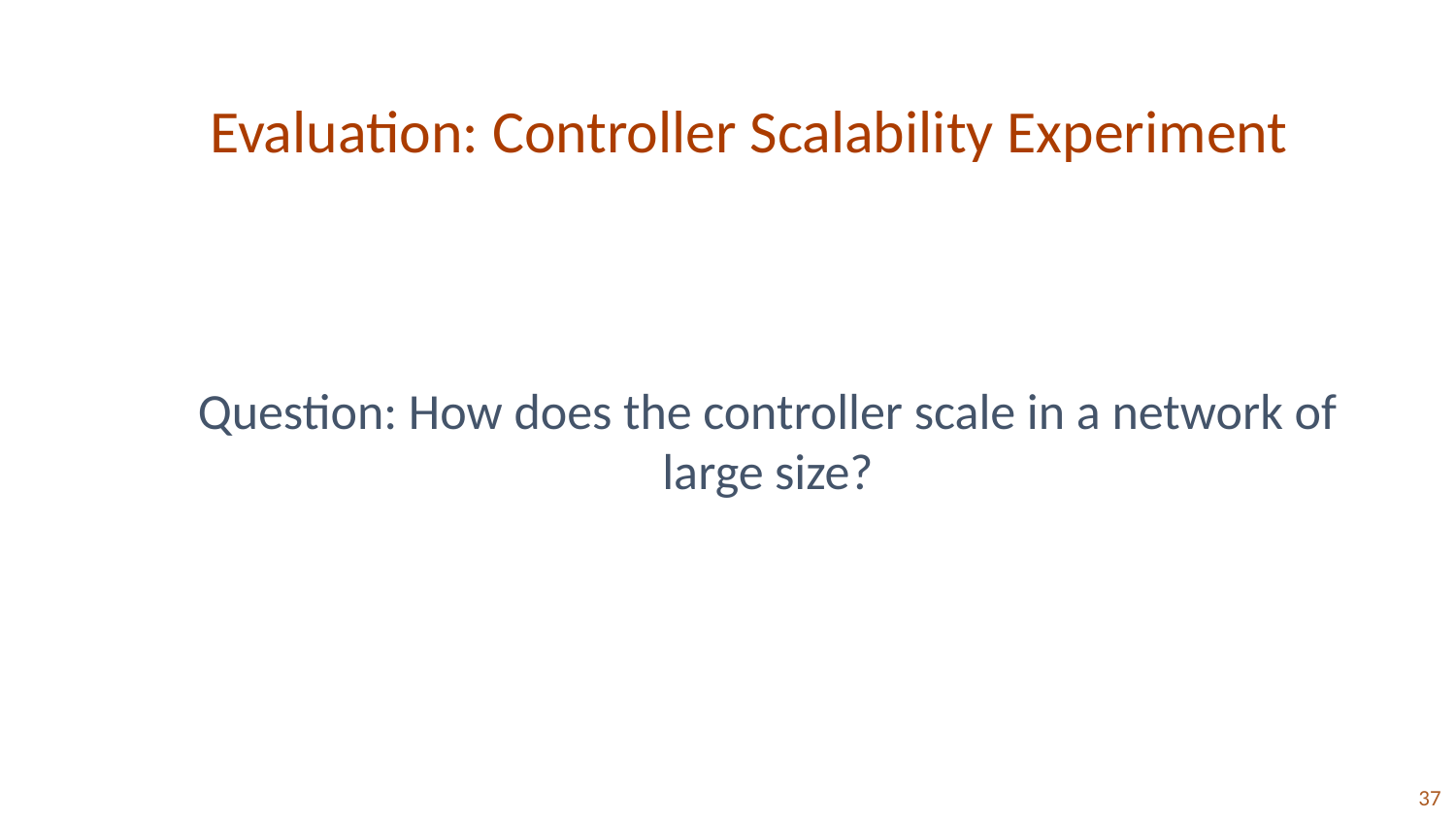

# Evaluation: Controller Scalability Experiment

Question: How does the controller scale in a network of large size?
37